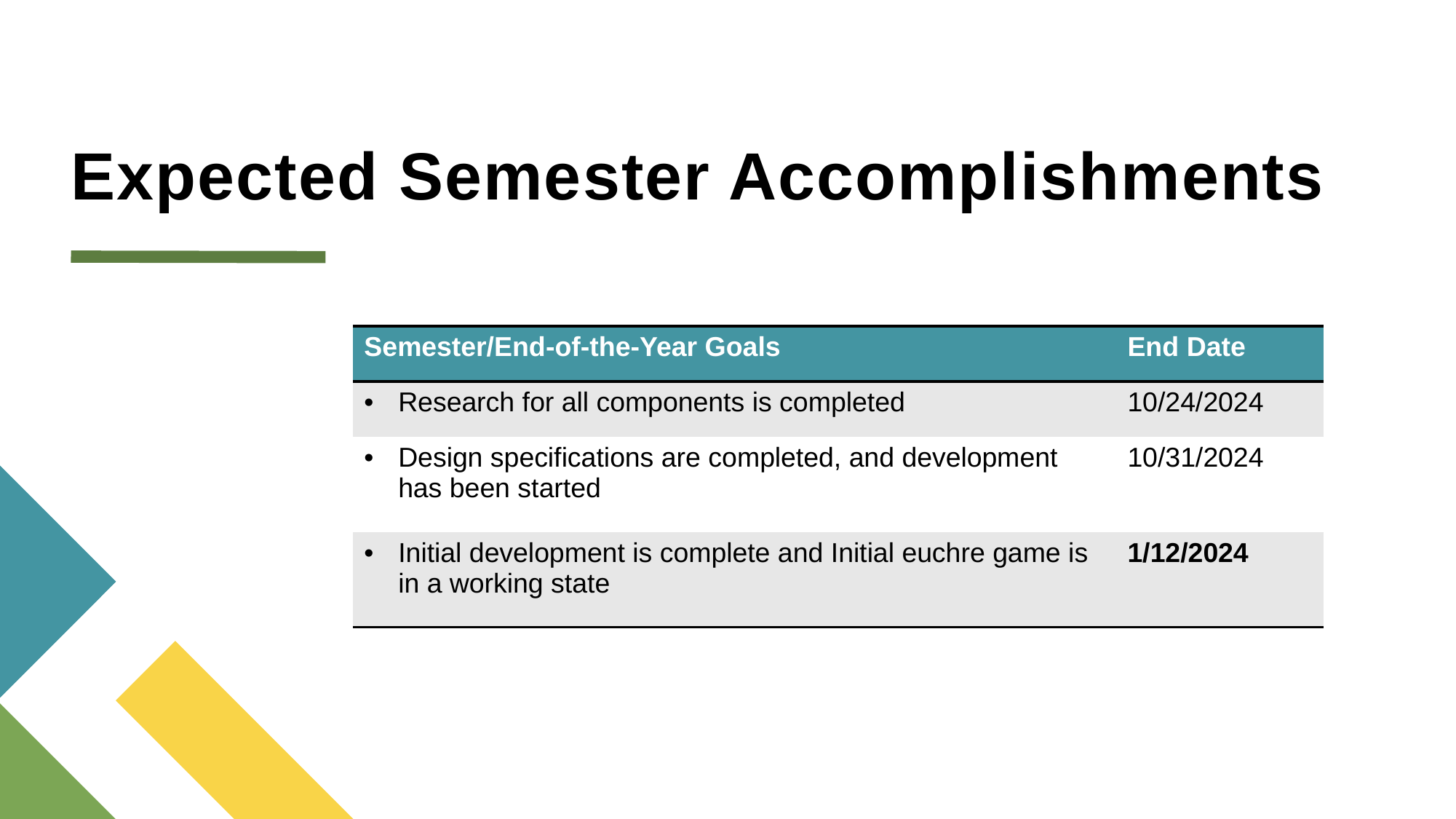

# Expected Semester Accomplishments
| Semester/End-of-the-Year Goals | End Date |
| --- | --- |
| Research for all components is completed | 10/24/2024 |
| Design specifications are completed, and development has been started | 10/31/2024 |
| Initial development is complete and Initial euchre game is in a working state | 1/12/2024 |